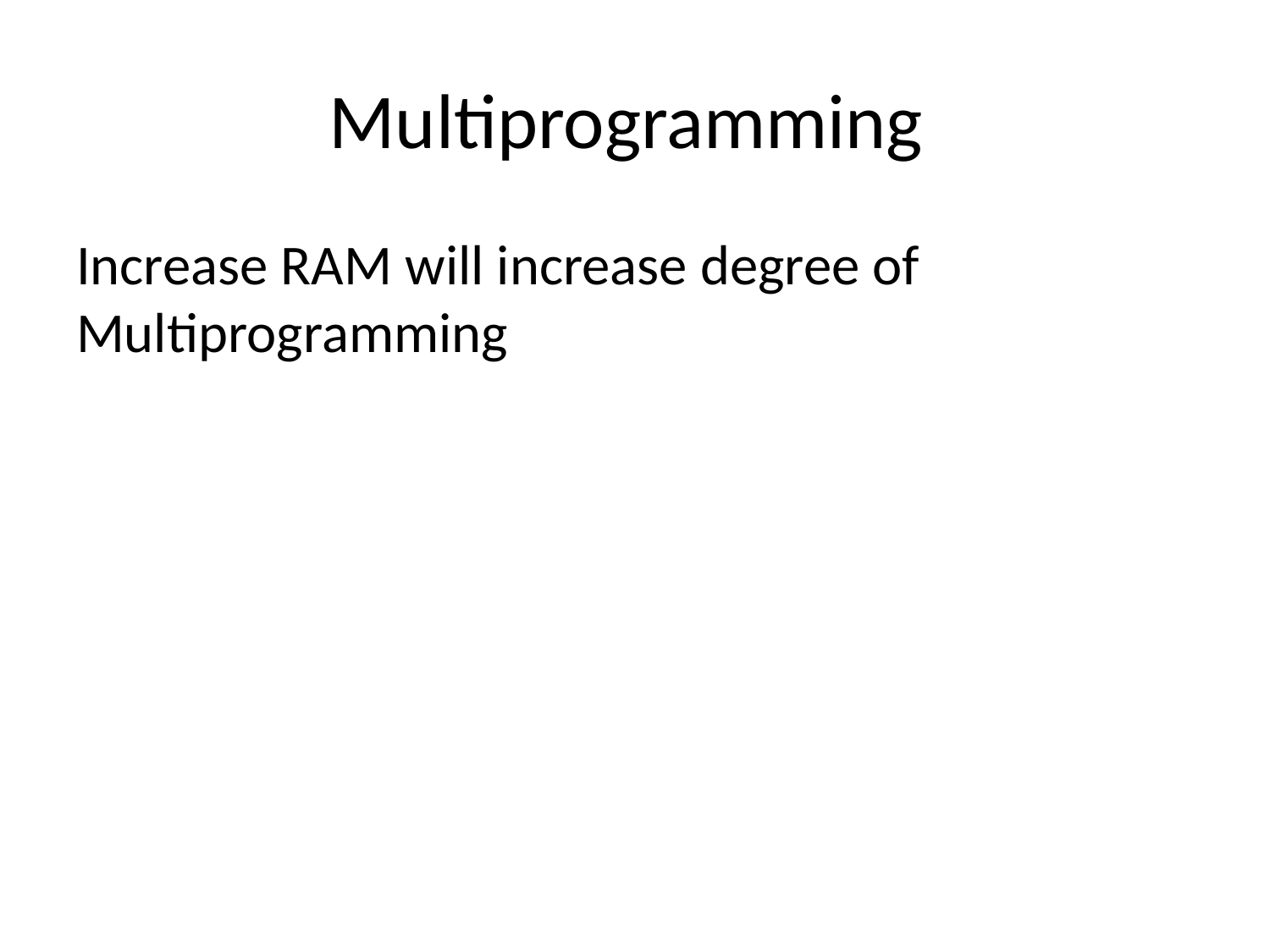

# Multiprogramming
Increase RAM will increase degree of Multiprogramming